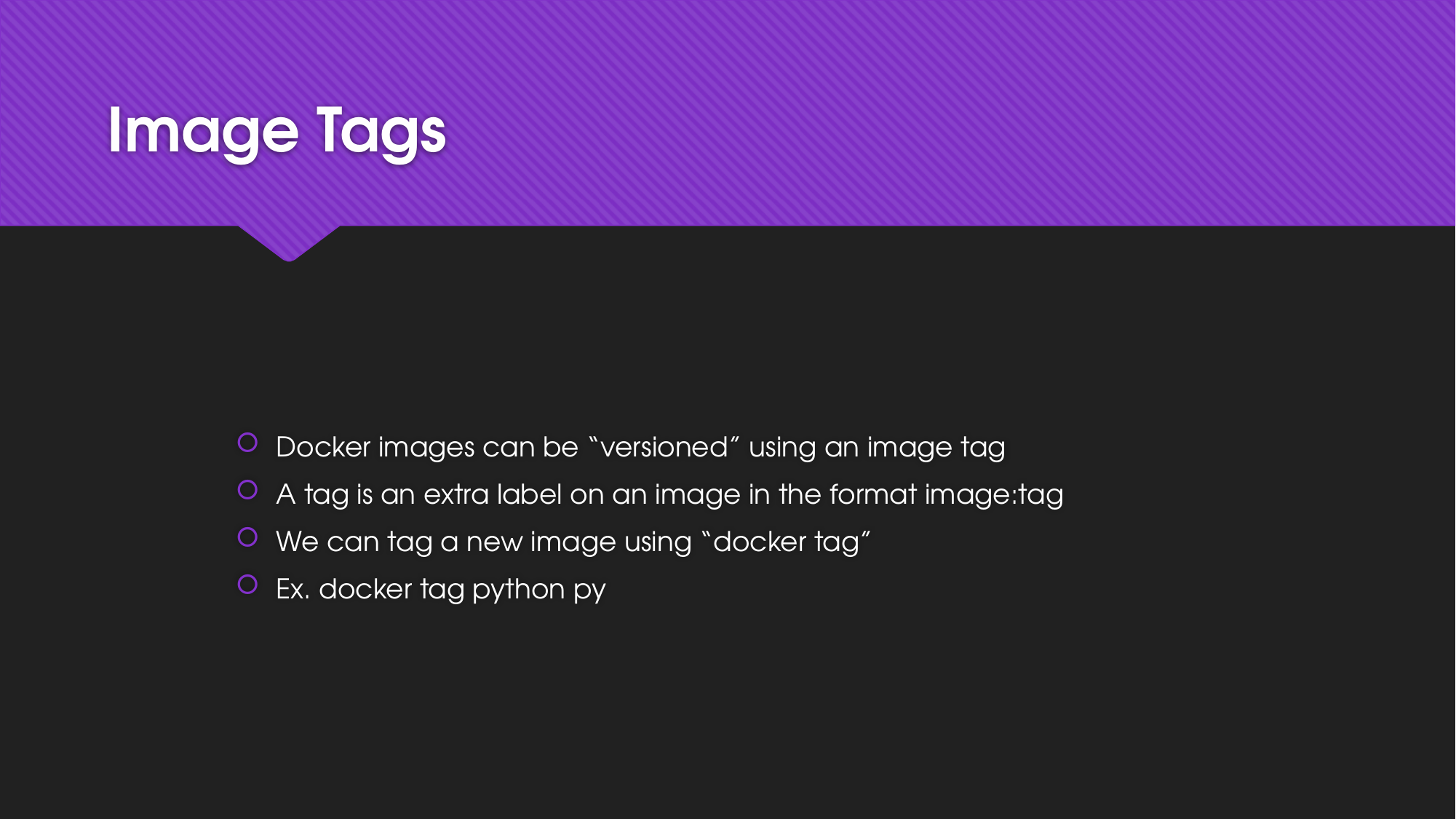

# Image Tags
Docker images can be “versioned” using an image tag
A tag is an extra label on an image in the format image:tag
We can tag a new image using “docker tag”
Ex. docker tag python py